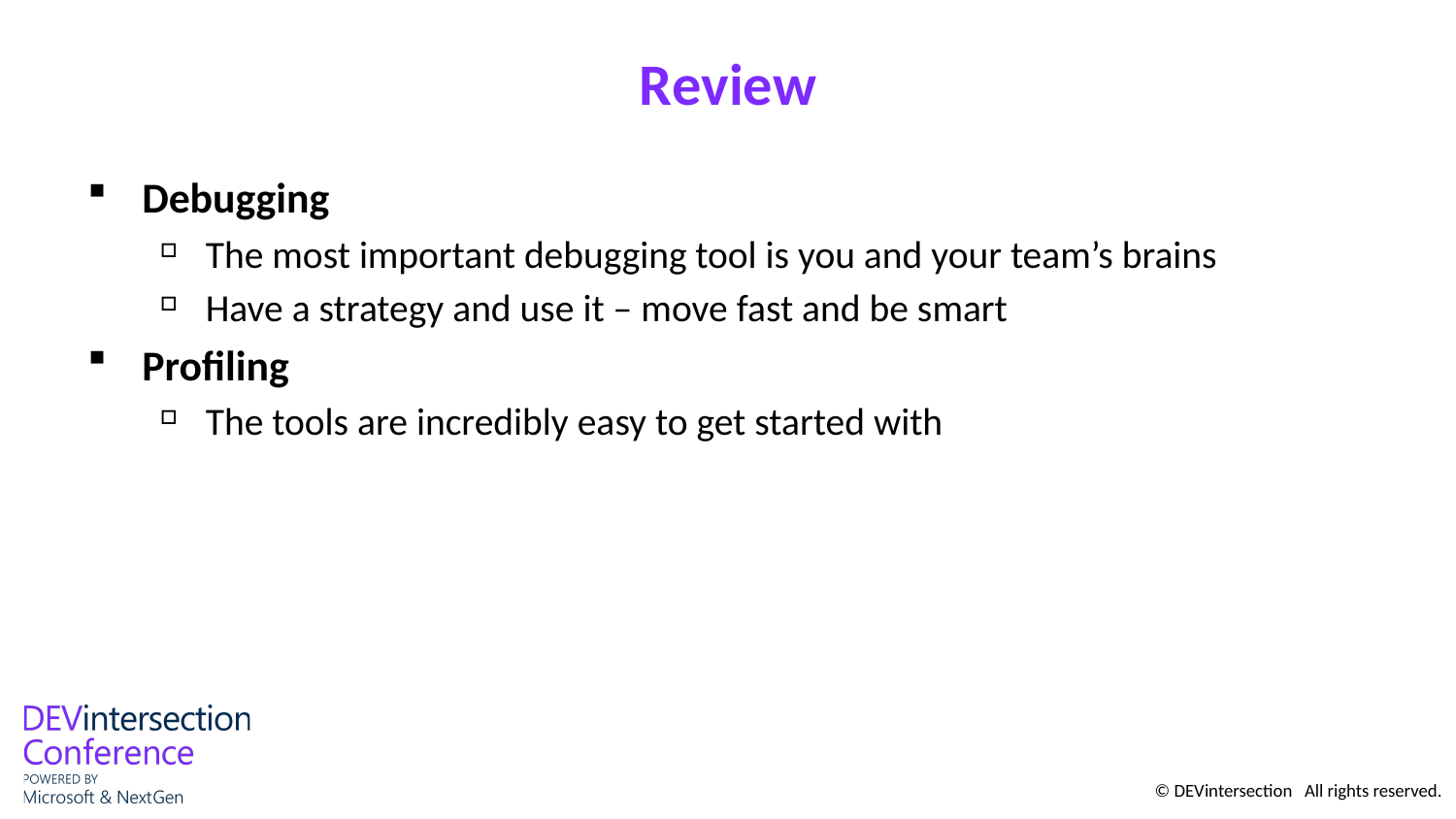

# Review
Debugging
The most important debugging tool is you and your team’s brains
Have a strategy and use it – move fast and be smart
Profiling
The tools are incredibly easy to get started with